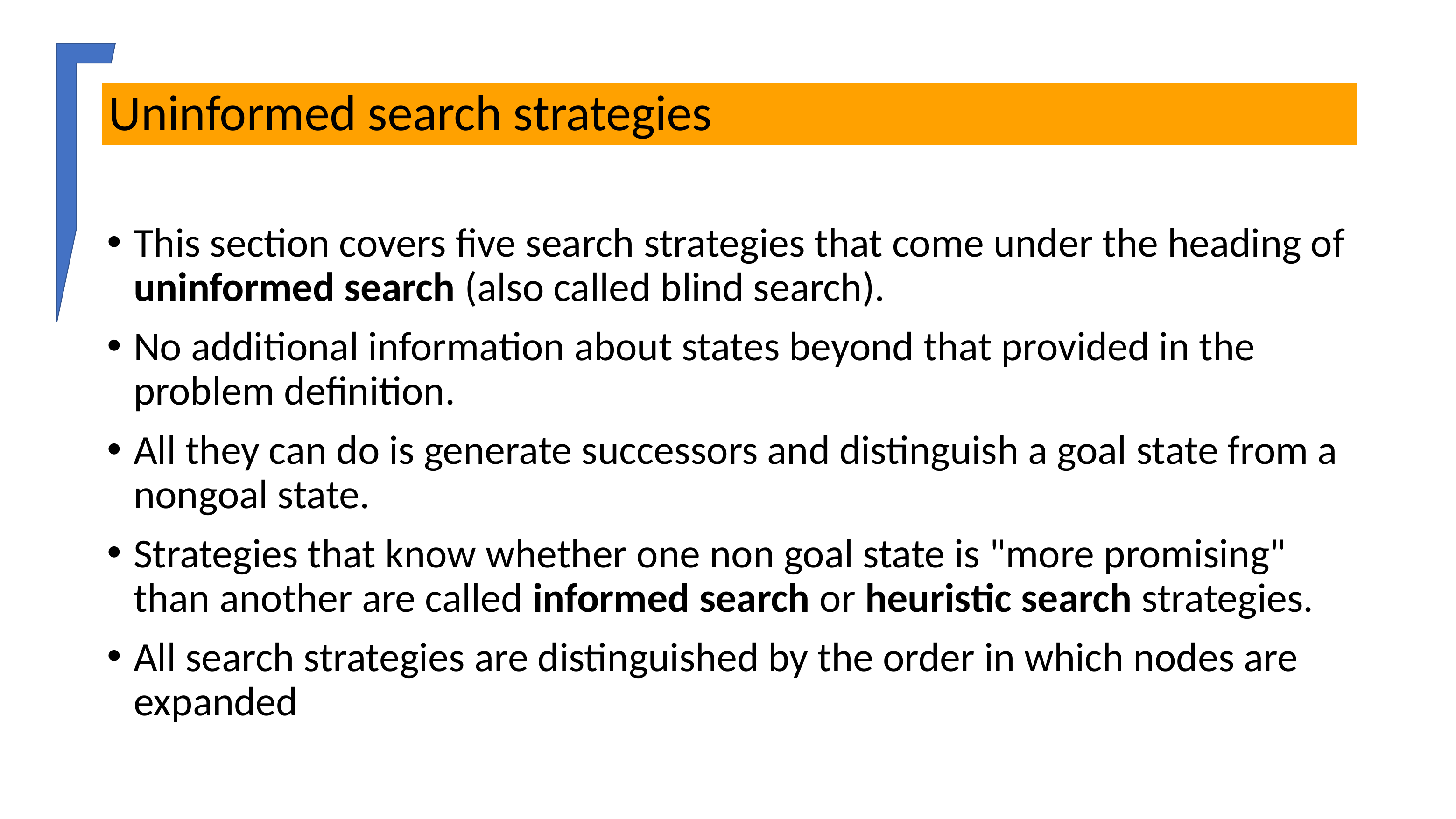

# Uninformed search strategies
This section covers five search strategies that come under the heading of uninformed search (also called blind search).
No additional information about states beyond that provided in the problem definition.
All they can do is generate successors and distinguish a goal state from a nongoal state.
Strategies that know whether one non goal state is "more promising" than another are called informed search or heuristic search strategies.
All search strategies are distinguished by the order in which nodes are expanded